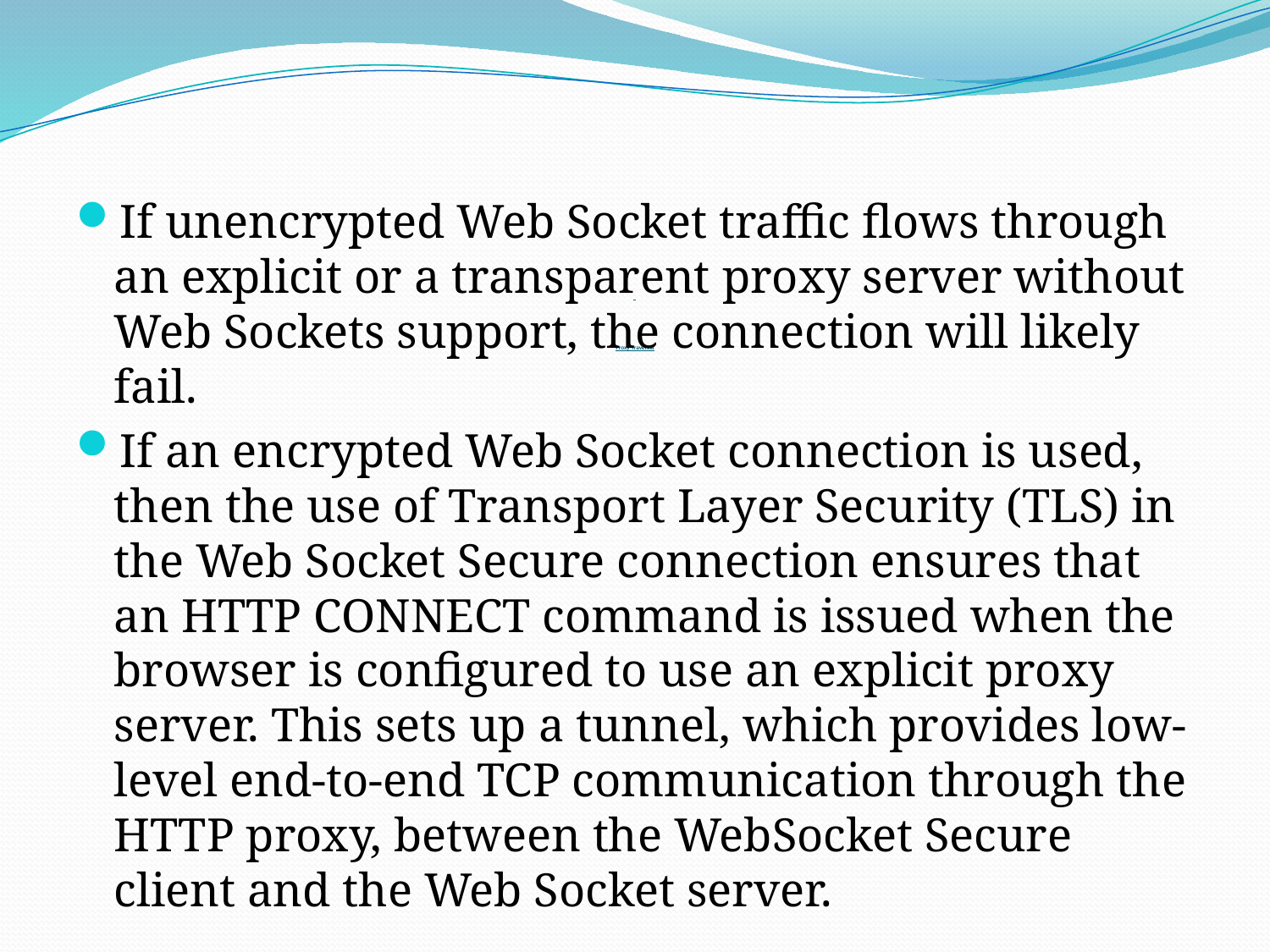

If unencrypted Web Socket traffic flows through an explicit or a transparent proxy server without Web Sockets support, the connection will likely fail.
If an encrypted Web Socket connection is used, then the use of Transport Layer Security (TLS) in the Web Socket Secure connection ensures that an HTTP CONNECT command is issued when the browser is configured to use an explicit proxy server. This sets up a tunnel, which provides low-level end-to-end TCP communication through the HTTP proxy, between the WebSocket Secure client and the Web Socket server.

# Proxy Traversal